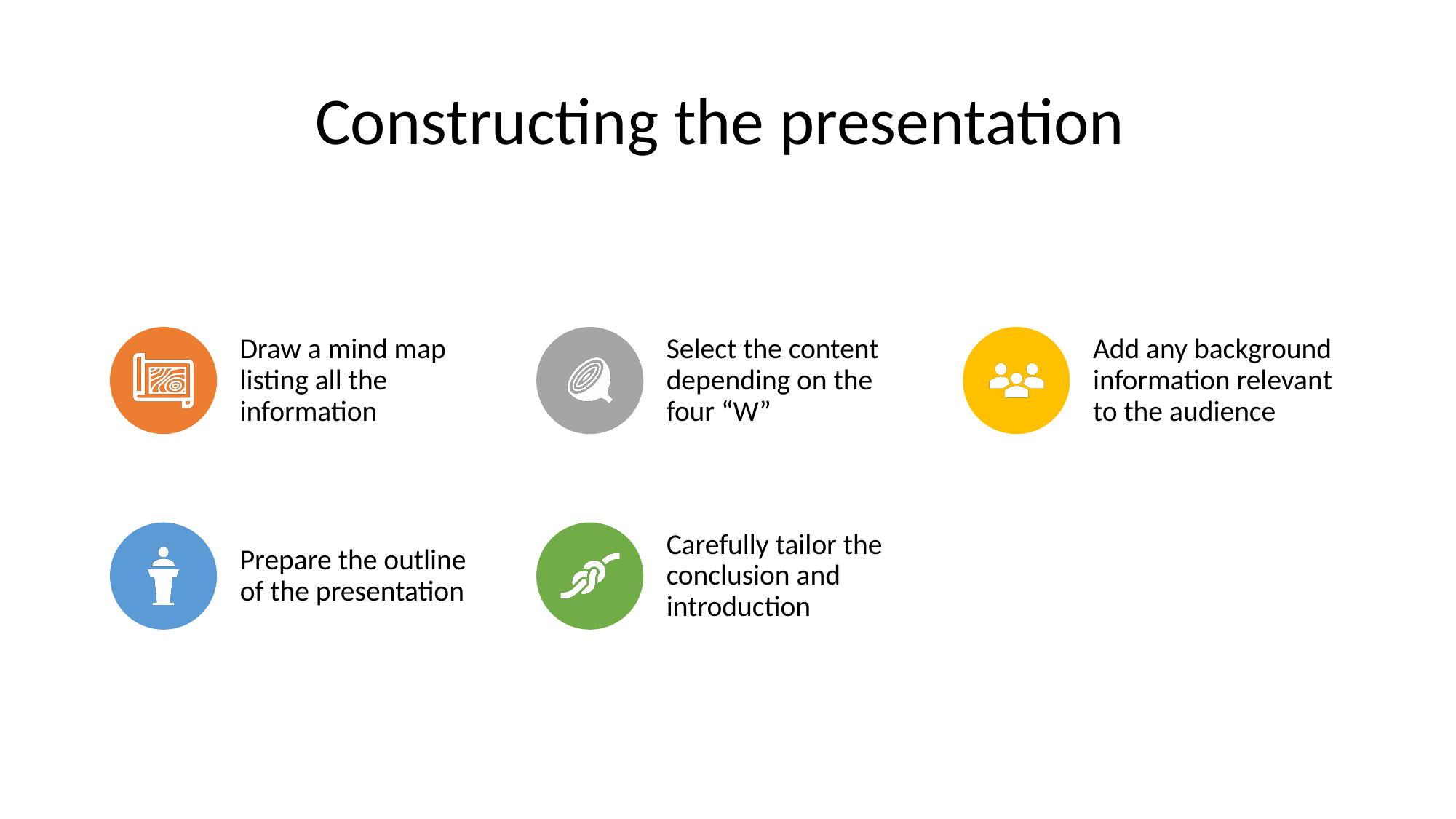

# Constructing the presentation
Draw a mind map listing all the information
Select the content depending on the four “W”
Add any background information relevant to the audience
Prepare the outline of the presentation
Carefully tailor the conclusion and introduction